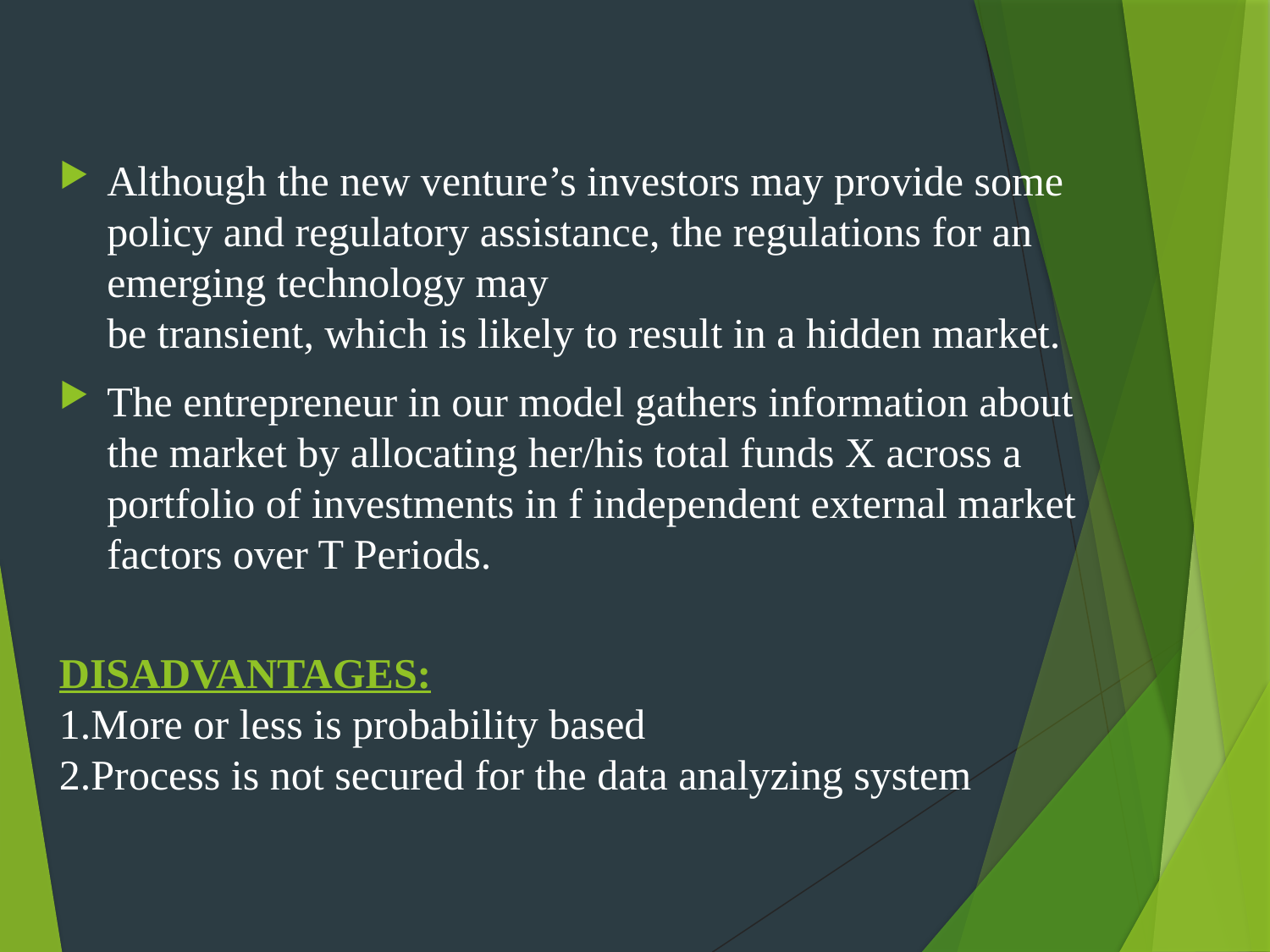

Although the new venture’s investors may provide some policy and regulatory assistance, the regulations for an emerging technology may
be transient, which is likely to result in a hidden market.
The entrepreneur in our model gathers information about the market by allocating her/his total funds X across a portfolio of investments in f independent external market factors over T Periods.
DISADVANTAGES:
1.More or less is probability based
2.Process is not secured for the data analyzing system